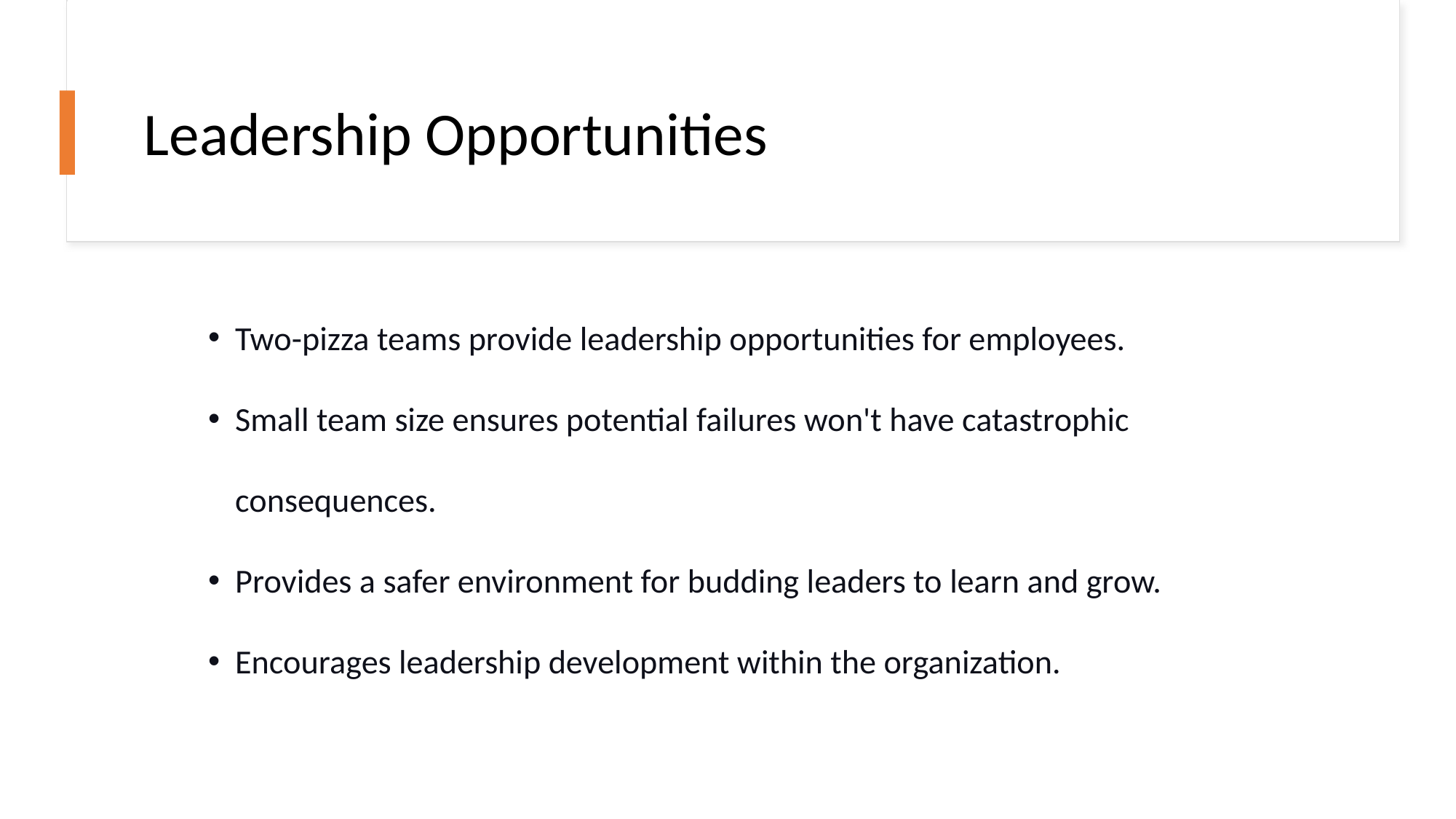

# Leadership Opportunities

Two-pizza teams provide leadership opportunities for employees.
Small team size ensures potential failures won't have catastrophic consequences.
Provides a safer environment for budding leaders to learn and grow.
Encourages leadership development within the organization.